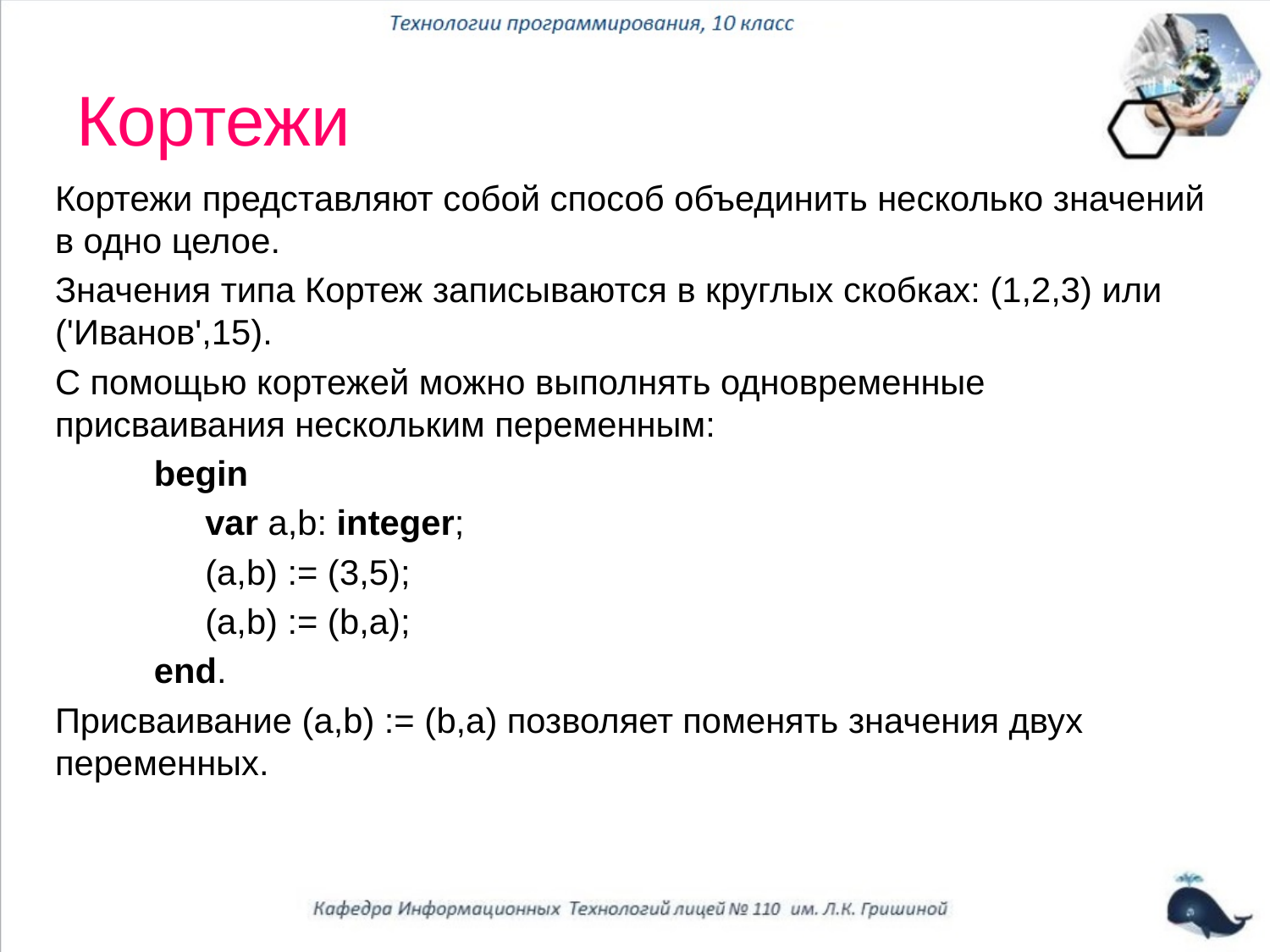

# Кортежи
Кортежи представляют собой способ объединить несколько значений в одно целое.
Значения типа Кортеж записываются в круглых скобках: (1,2,3) или ('Иванов',15).
С помощью кортежей можно выполнять одновременные присваивания нескольким переменным:
begin
var a,b: integer;
(a,b) := (3,5);
(a,b) := (b,a);
end.
Присваивание (a,b) := (b,a) позволяет поменять значения двух переменных.